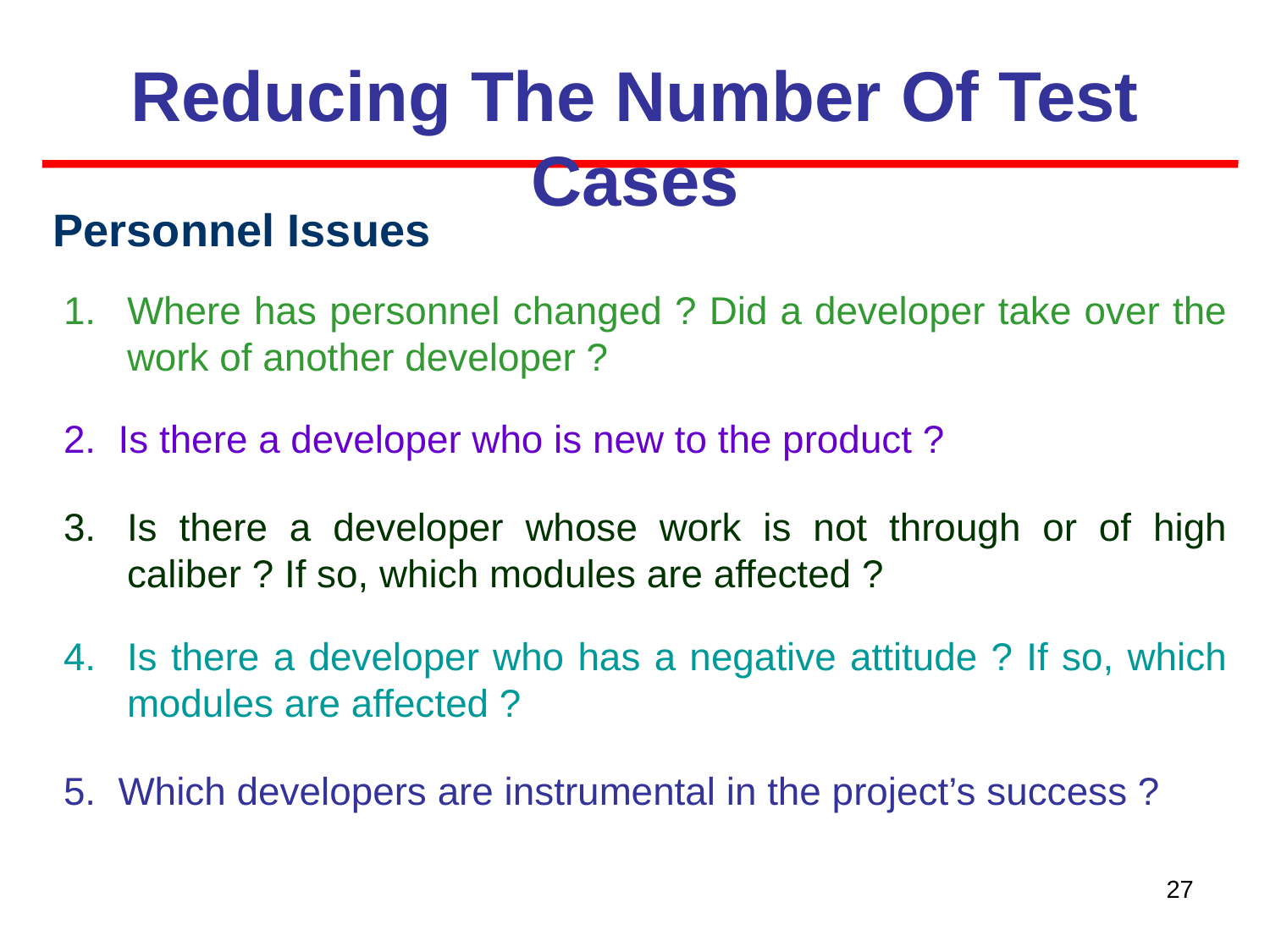

Reducing The Number Of Test Cases

Personnel Issues
Where has personnel changed ? Did a developer take over the work of another developer ?
Is there a developer who is new to the product ?
Is there a developer whose work is not through or of high caliber ? If so, which modules are affected ?
Is there a developer who has a negative attitude ? If so, which modules are affected ?
Which developers are instrumental in the project’s success ?
27